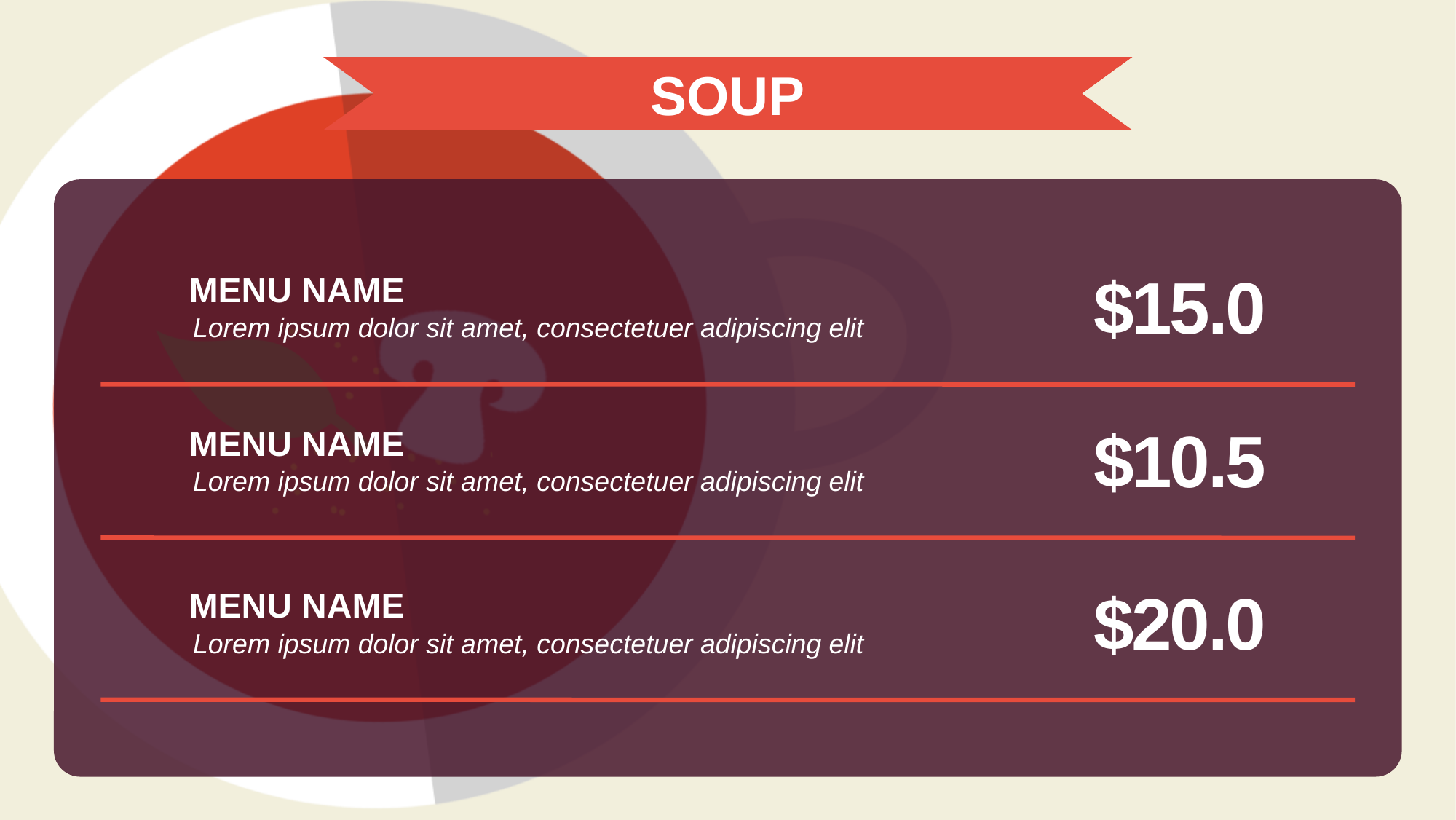

SOUP

$15.0
MENU NAME
Lorem ipsum dolor sit amet, consectetuer adipiscing elit
$10.5
MENU NAME
Lorem ipsum dolor sit amet, consectetuer adipiscing elit
$20.0
MENU NAME
Lorem ipsum dolor sit amet, consectetuer adipiscing elit